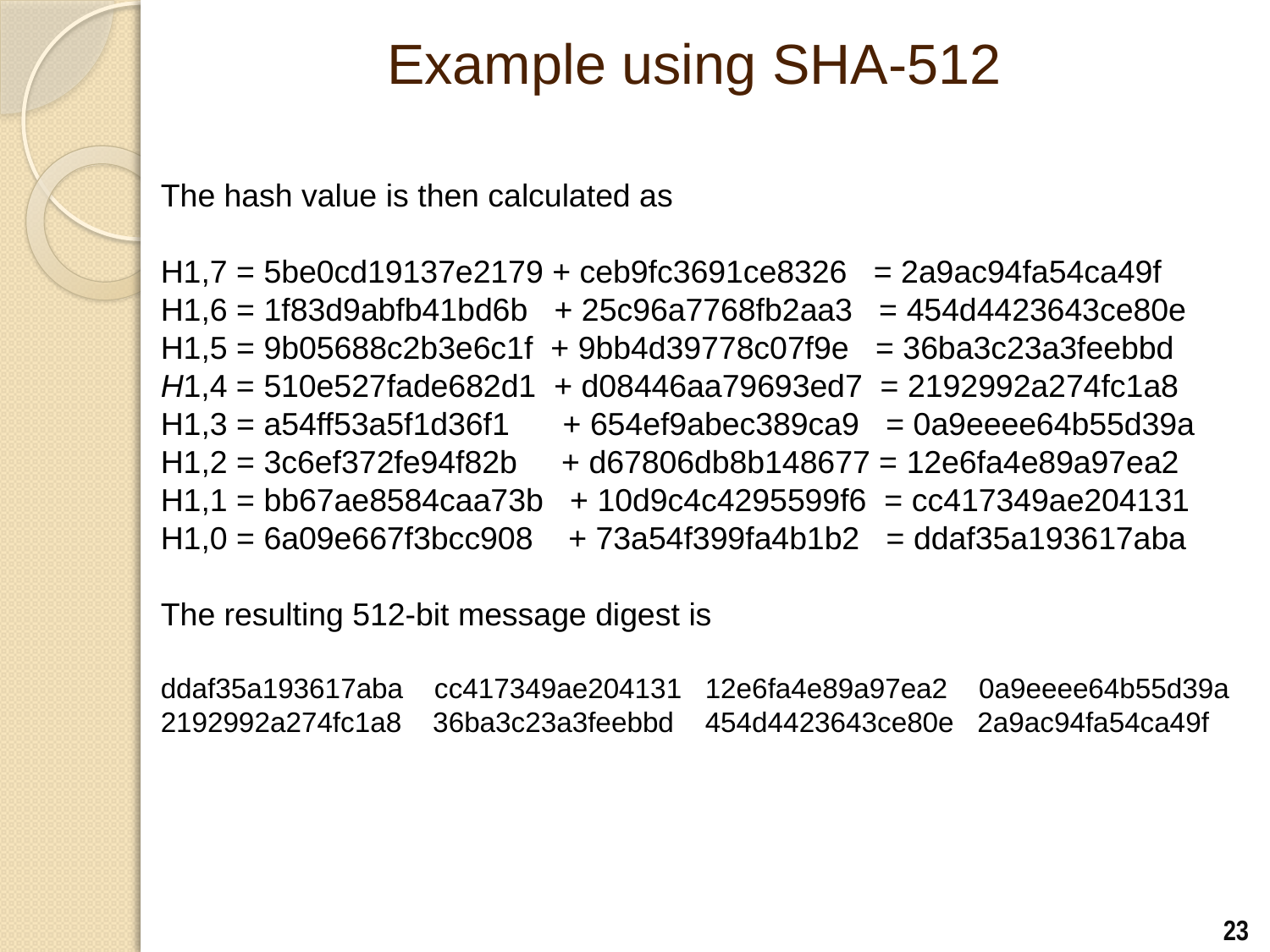

Example using SHA-512
The hash value is then calculated as
H1,7 = 5be0cd19137e2179 + ceb9fc3691ce8326   = 2a9ac94fa54ca49f
H1,6 = 1f83d9abfb41bd6b   + 25c96a7768fb2aa3   = 454d4423643ce80e
H1,5 = 9b05688c2b3e6c1f  + 9bb4d39778c07f9e   = 36ba3c23a3feebbd
H1,4 = 510e527fade682d1  + d08446aa79693ed7  = 2192992a274fc1a8
H1,3 = a54ff53a5f1d36f1      + 654ef9abec389ca9   = 0a9eeee64b55d39a
H1,2 = 3c6ef372fe94f82b     + d67806db8b148677 = 12e6fa4e89a97ea2
H1,1 = bb67ae8584caa73b   + 10d9c4c4295599f6  = cc417349ae204131
H1,0 = 6a09e667f3bcc908    + 73a54f399fa4b1b2   = ddaf35a193617aba
The resulting 512-bit message digest is
ddaf35a193617aba    cc417349ae204131   12e6fa4e89a97ea2    0a9eeee64b55d39a
2192992a274fc1a8    36ba3c23a3feebbd    454d4423643ce80e   2a9ac94fa54ca49f
23